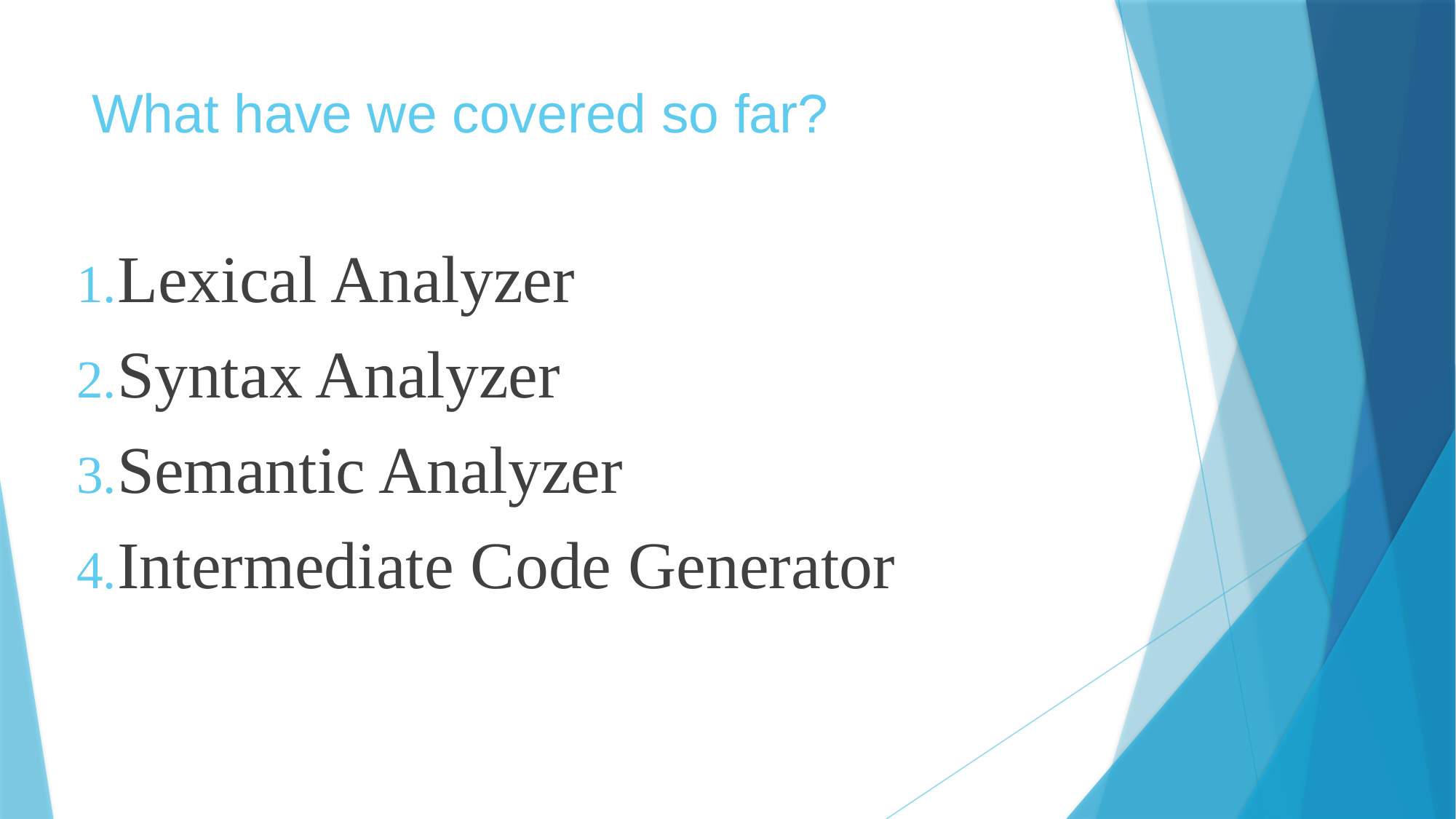

# What have we covered so far?
Lexical Analyzer
Syntax Analyzer
Semantic Analyzer
Intermediate Code Generator